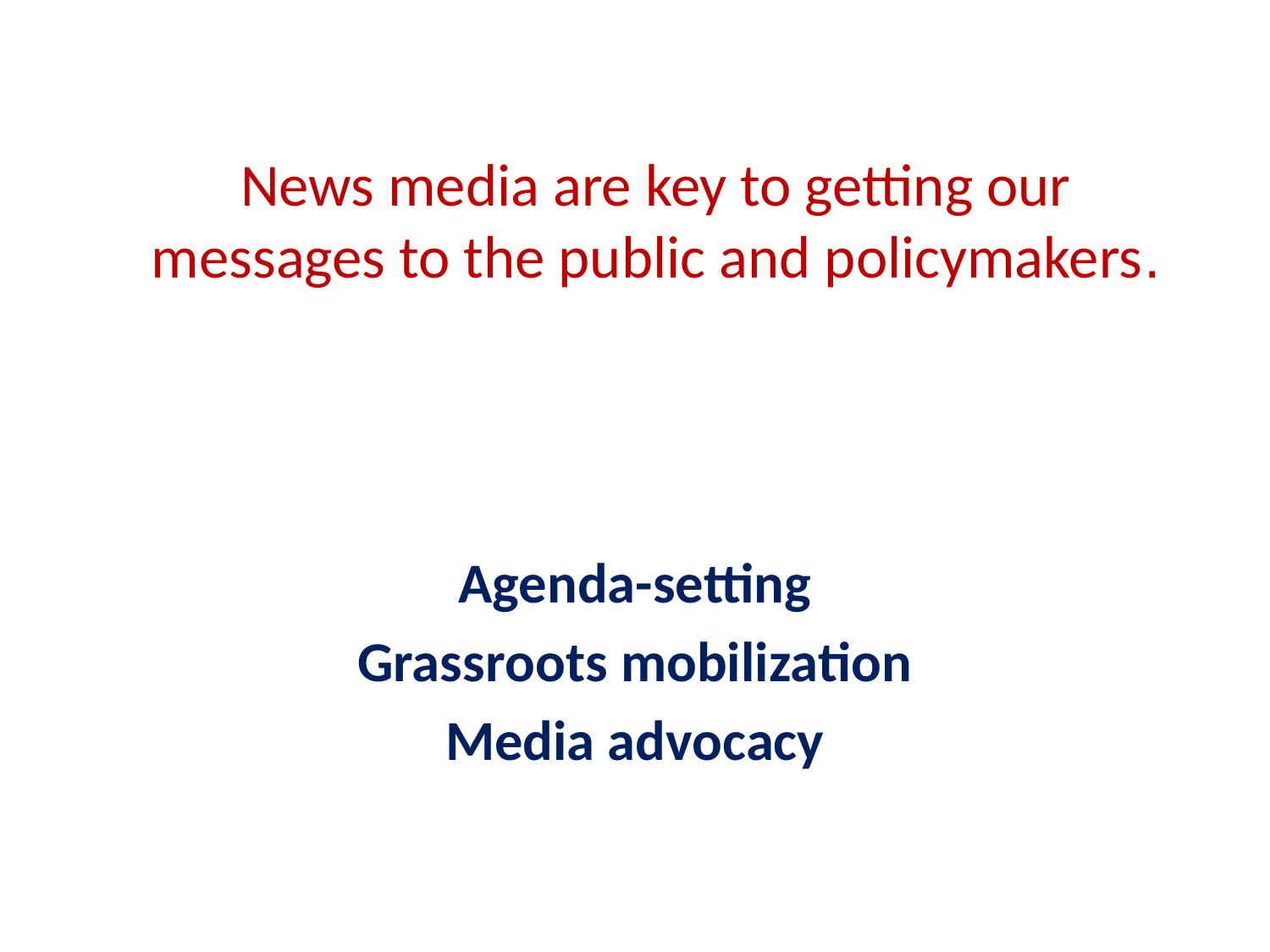

News media are key to getting our messages to the public and policymakers.
Agenda-setting
Grassroots mobilization
Media advocacy